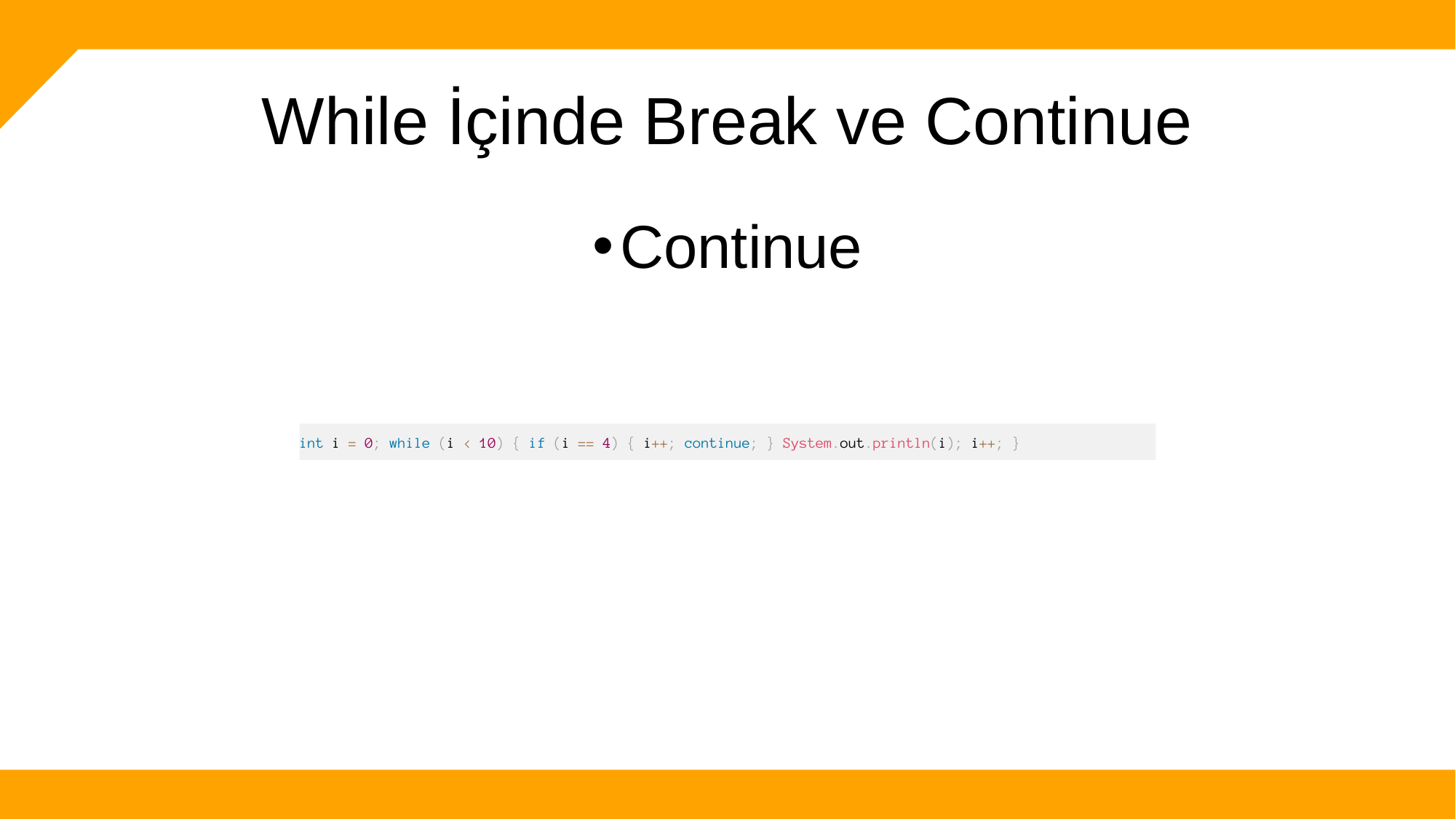

# While İçinde Break ve Continue
Continue

int i = 0; while (i < 10) { if (i == 4) { i++; continue; } System.out.println(i); i++; }